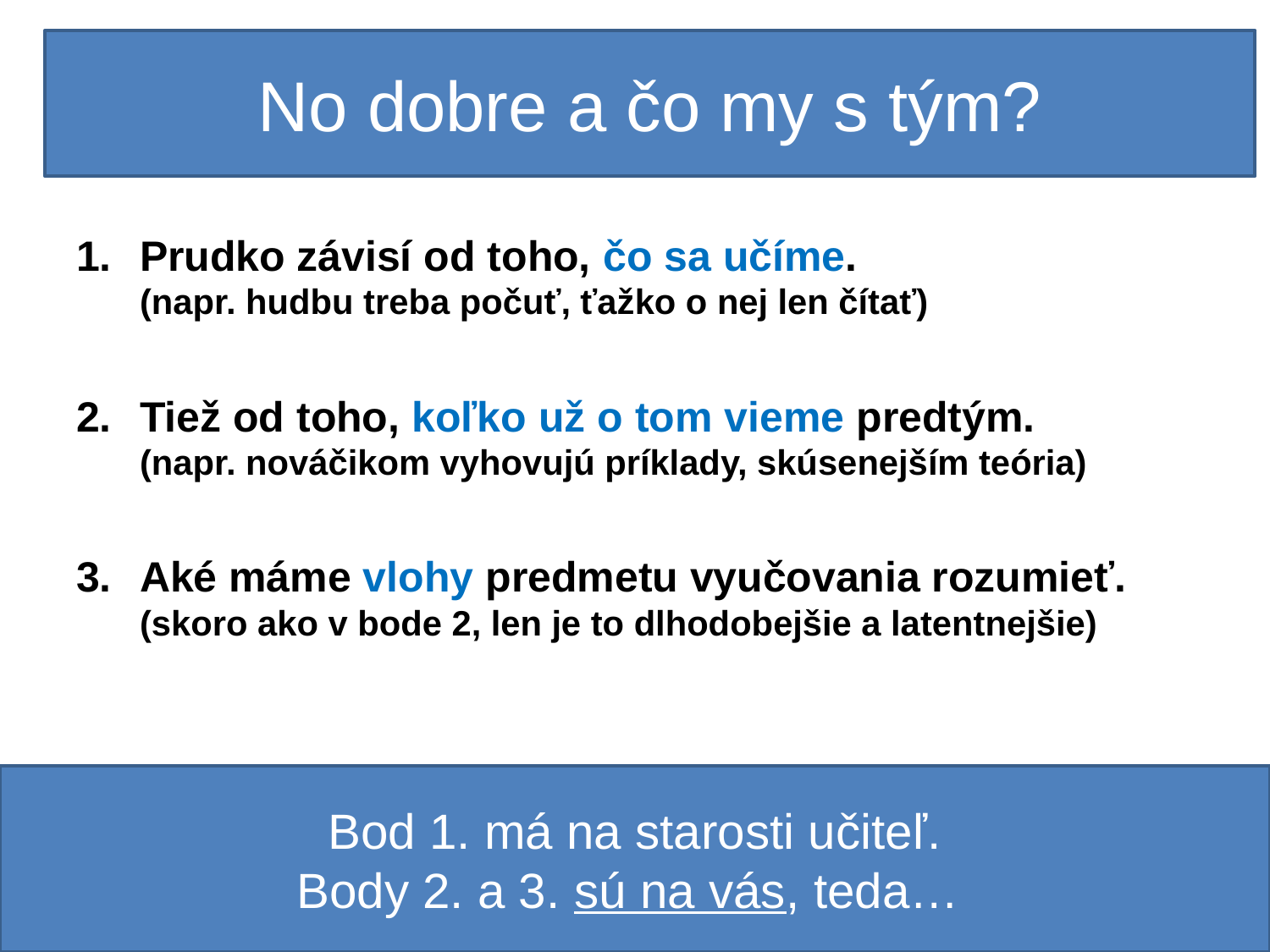

No dobre a čo my s tým?
# Vhodnosť „štýlov“ (foriem študijných materiálov) je situačná
Prudko závisí od toho, čo sa učíme.
(napr. hudbu treba počuť, ťažko o nej len čítať)

Tiež od toho, koľko už o tom vieme predtým.
(napr. nováčikom vyhovujú príklady, skúsenejším teória)

Aké máme vlohy predmetu vyučovania rozumieť.
(skoro ako v bode 2, len je to dlhodobejšie a latentnejšie)

Bod 1. má na starosti učiteľ.
Body 2. a 3. sú na vás, teda…
11